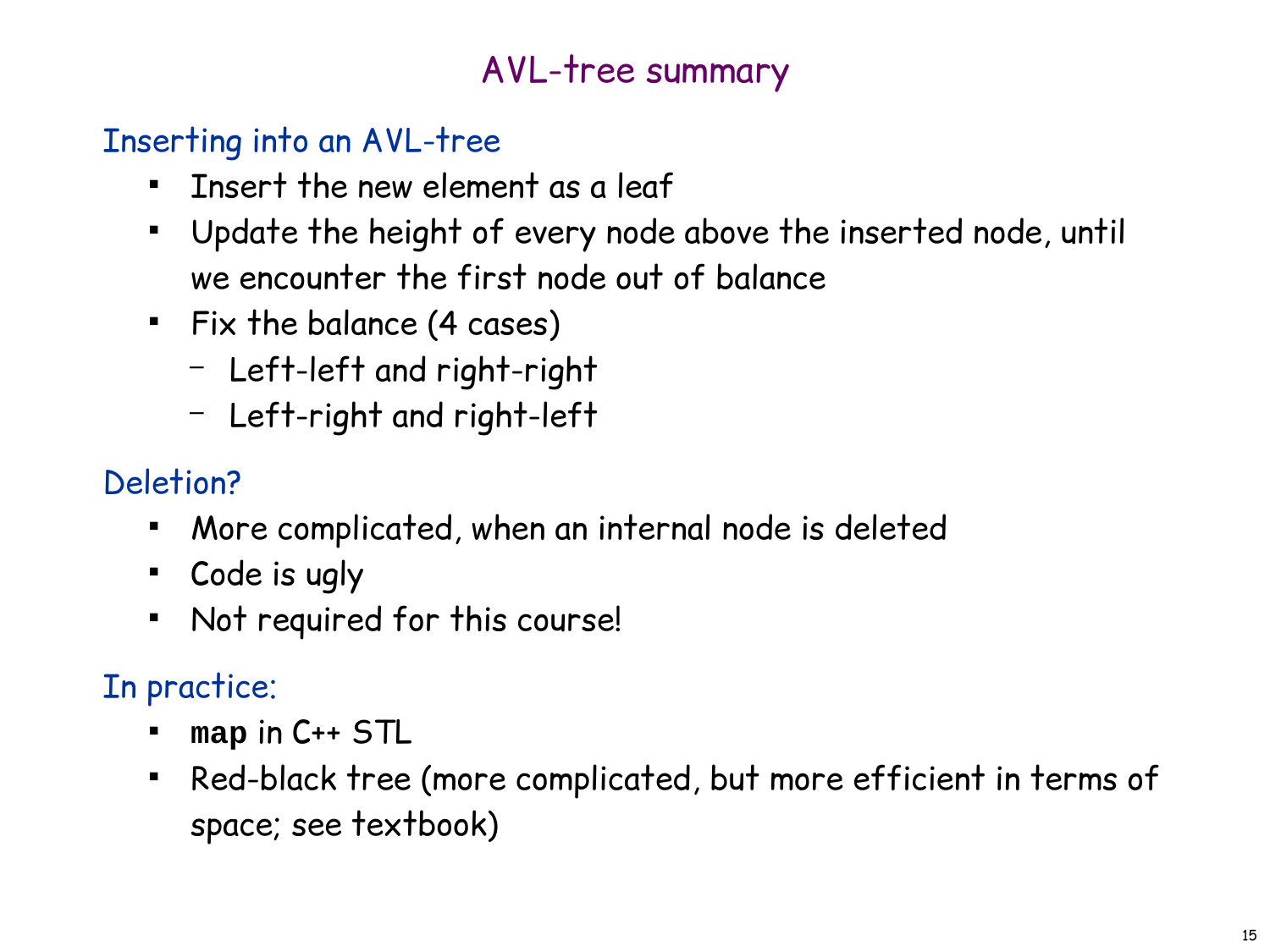

# AVL-tree summary
Inserting into an AVL-tree
Insert the new element as a leaf
Update the height of every node above the inserted node, until we encounter the first node out of balance
Fix the balance (4 cases)
Left-left and right-right
Left-right and right-left
Deletion?
More complicated, when an internal node is deleted
Code is ugly
Not required for this course!
In practice:
map in C++ STL
Red-black tree (more complicated, but more efficient in terms of space; see textbook)
15